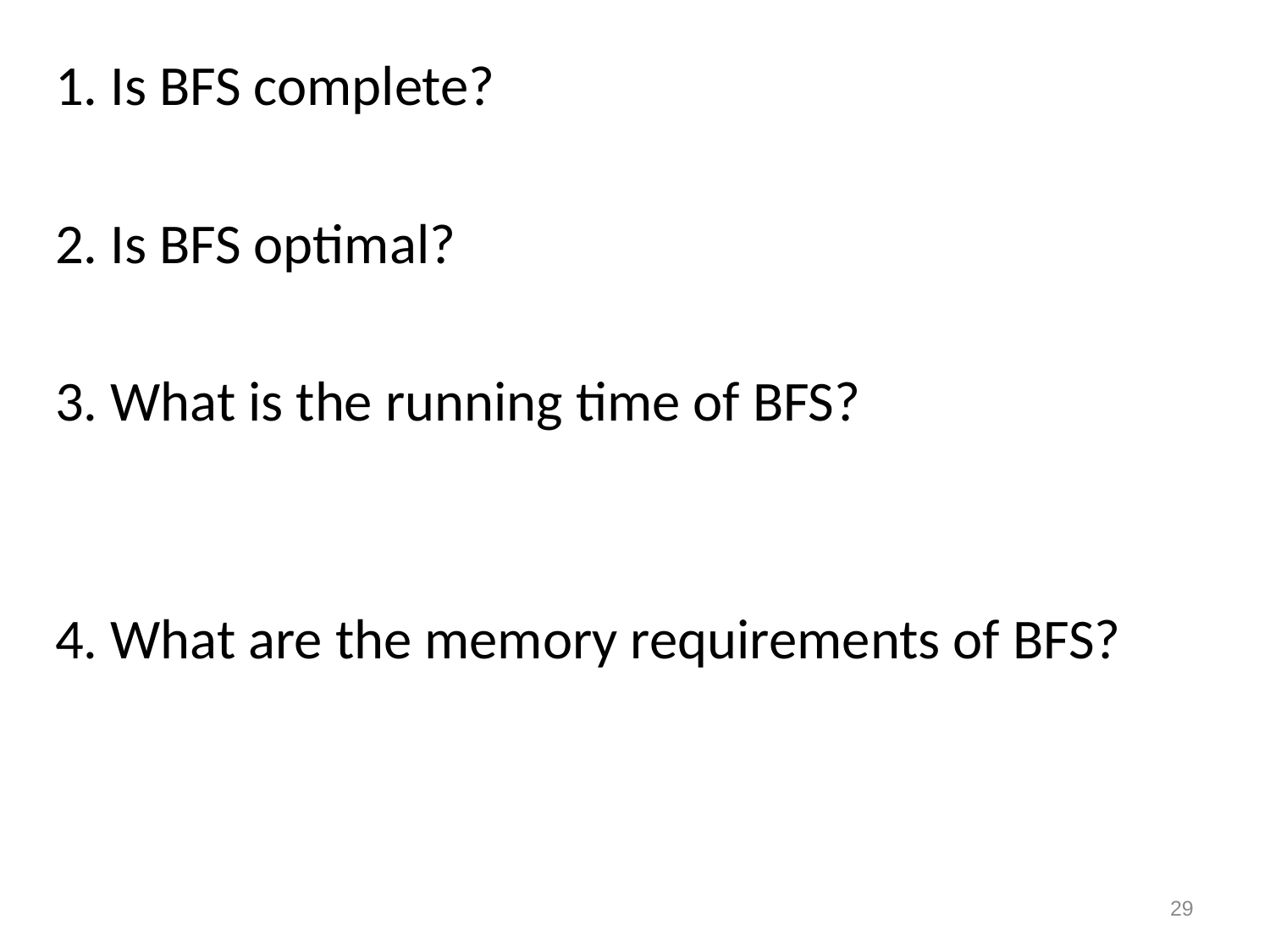

1. Is BFS complete?

2. Is BFS optimal?

3. What is the running time of BFS?

4. What are the memory requirements of BFS?
29